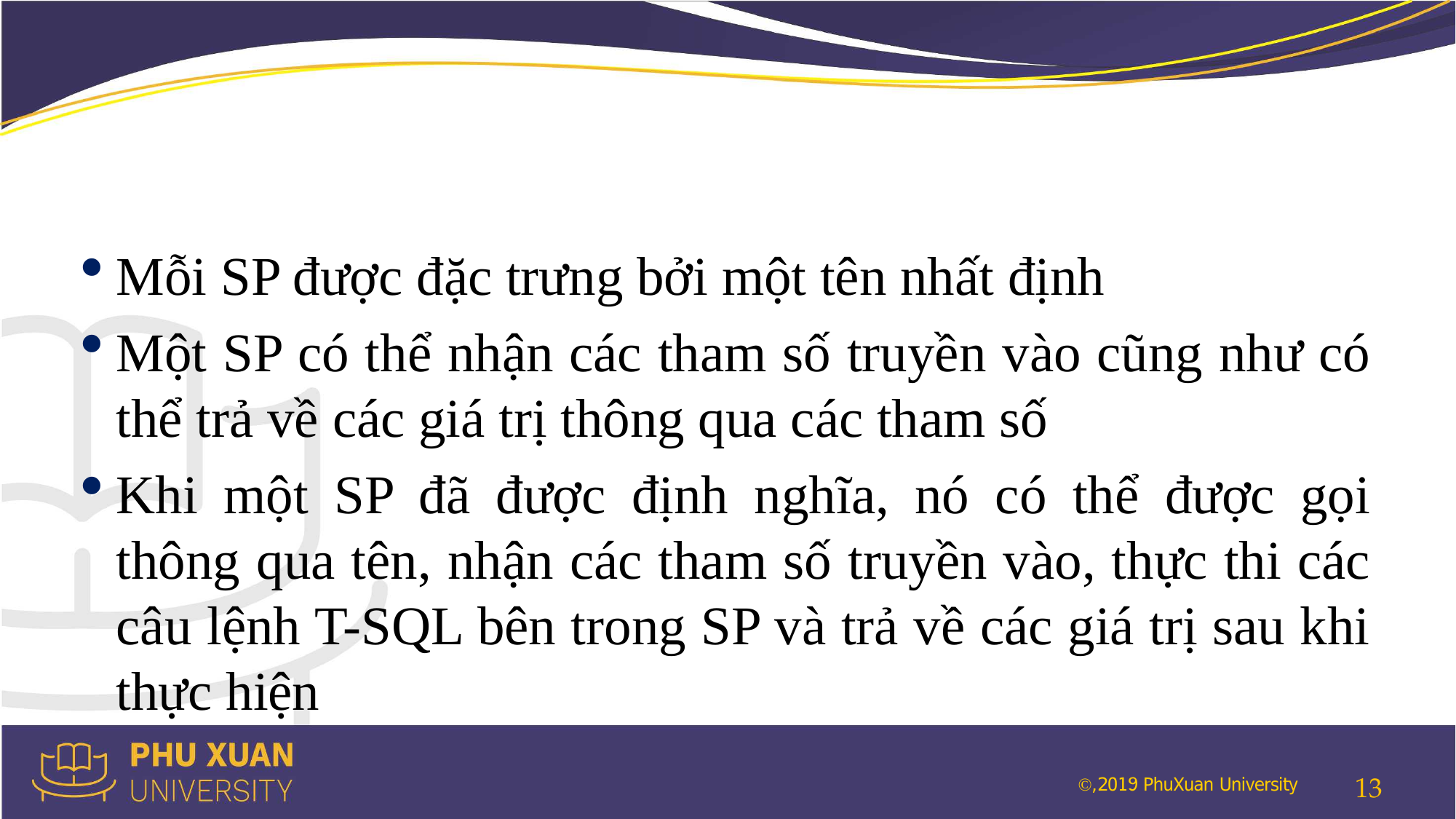

#
Mỗi SP được đặc trưng bởi một tên nhất định
Một SP có thể nhận các tham số truyền vào cũng như có thể trả về các giá trị thông qua các tham số
Khi một SP đã được định nghĩa, nó có thể được gọi thông qua tên, nhận các tham số truyền vào, thực thi các câu lệnh T-SQL bên trong SP và trả về các giá trị sau khi thực hiện

13